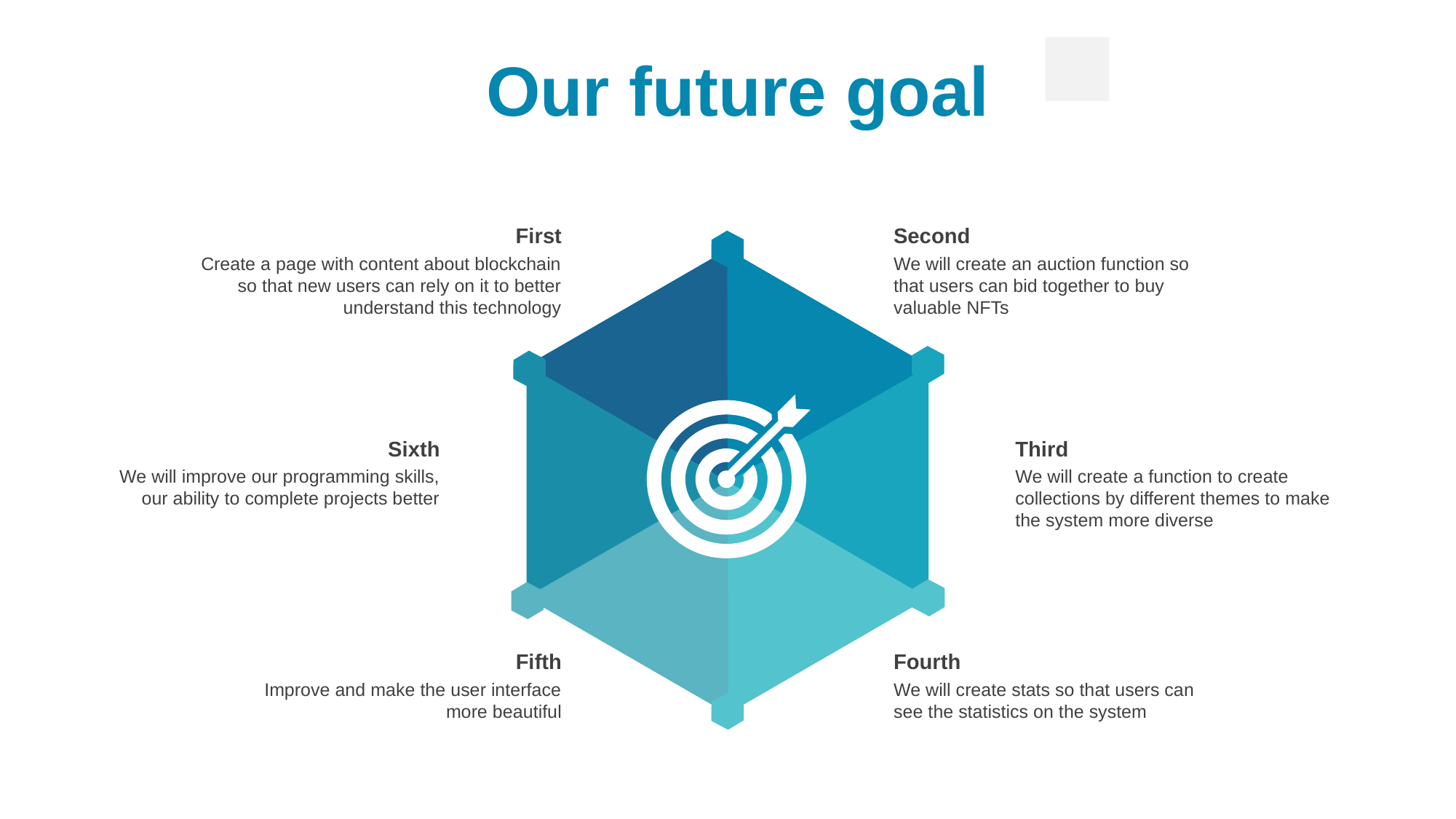

Our future goal
First
Create a page with content about blockchain so that new users can rely on it to better understand this technology
Second
We will create an auction function so that users can bid together to buy valuable NFTs

Sixth
We will improve our programming skills, our ability to complete projects better
Third
We will create a function to create collections by different themes to make the system more diverse

Fifth
Improve and make the user interface more beautiful
Fourth
We will create stats so that users can see the statistics on the system